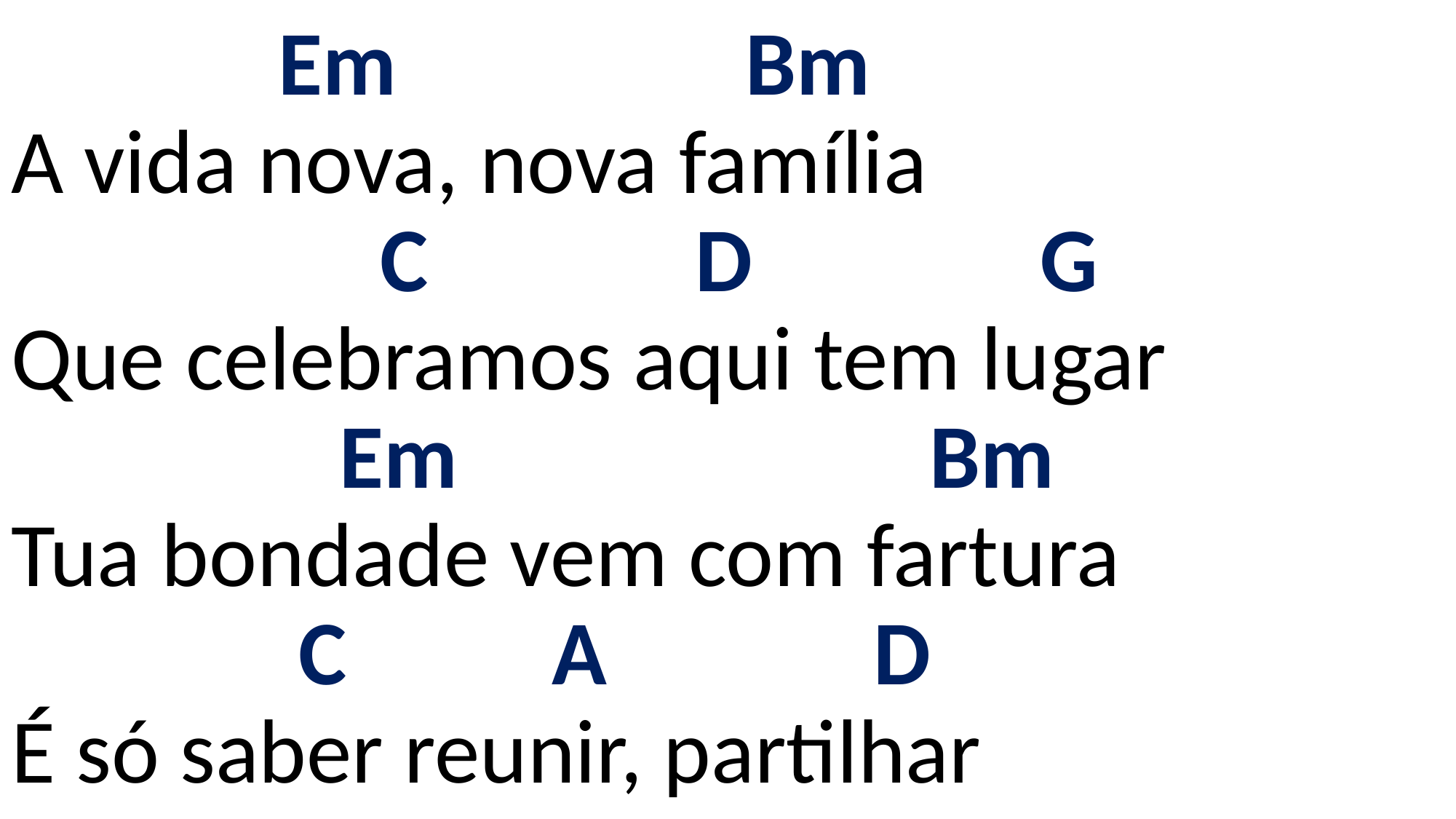

# Em                 Bm A vida nova, nova família C             D              G Que celebramos aqui tem lugar Em                       Bm Tua bondade vem com fartura C          A             D É só saber reunir, partilhar